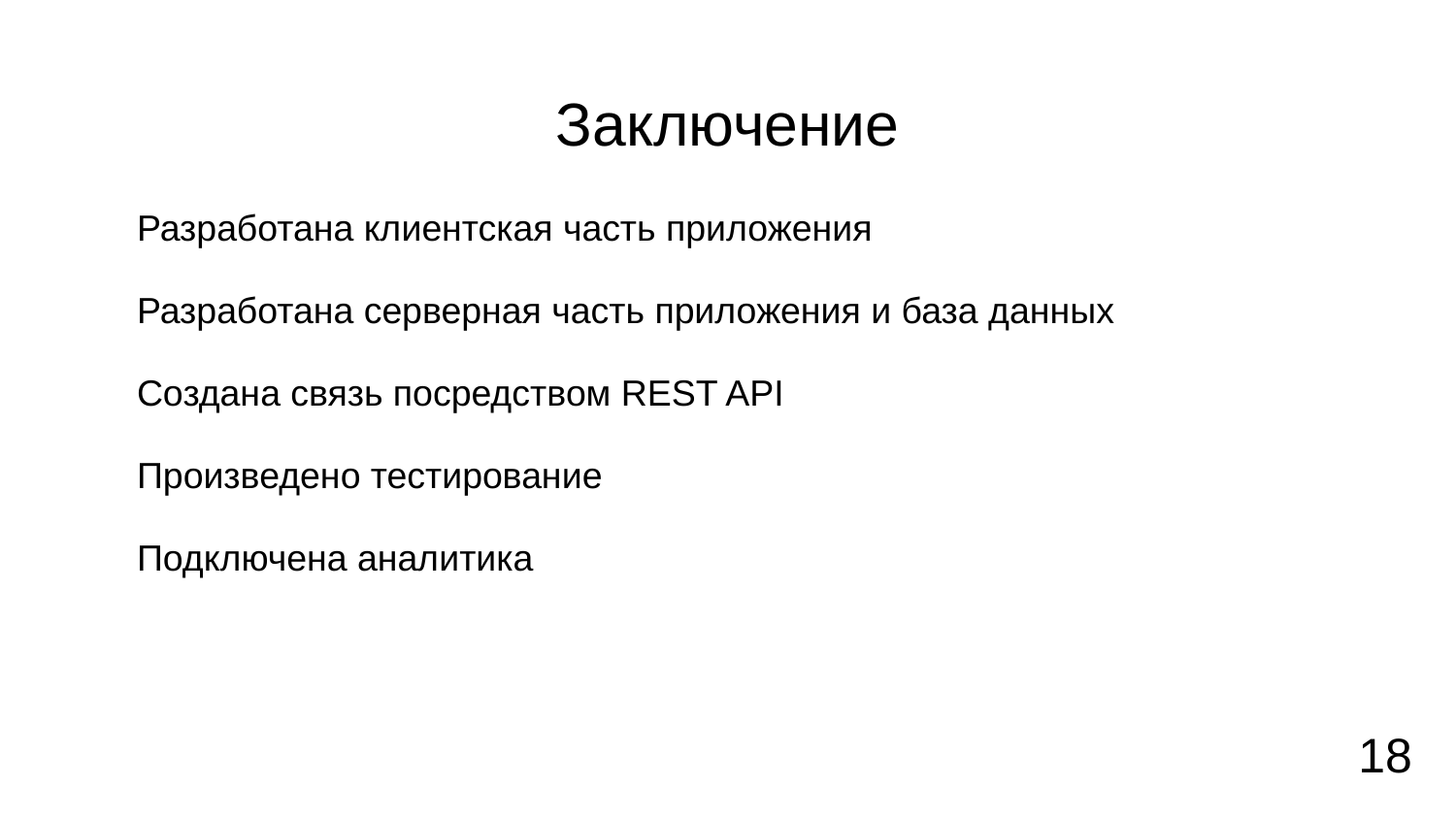

# Заключение
Разработана клиентская часть приложения
Разработана серверная часть приложения и база данных
Создана связь посредством REST API
Произведено тестирование
Подключена аналитика
18